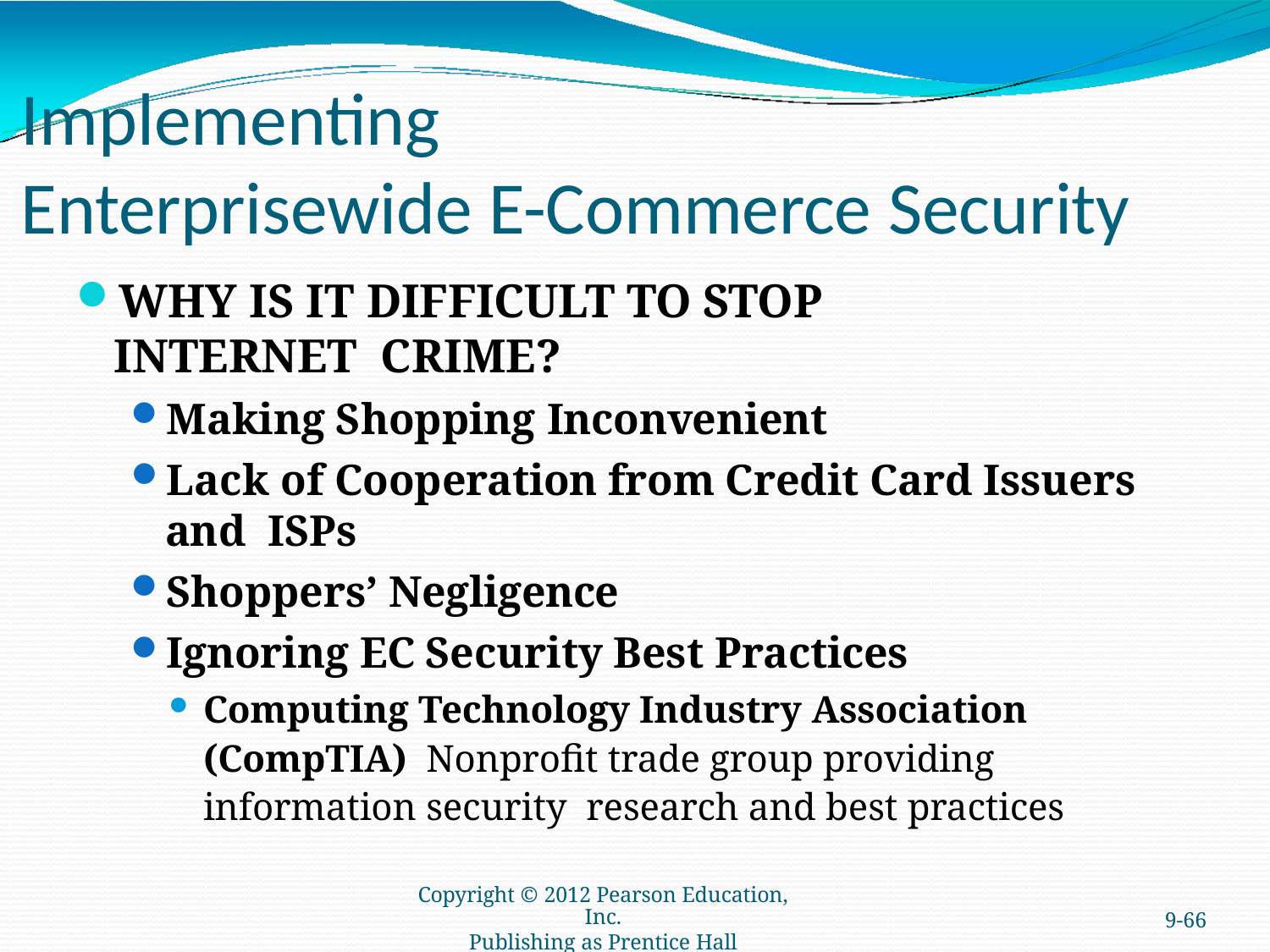

# Implementing
Enterprisewide E-Commerce Security
WHY IS IT DIFFICULT TO STOP INTERNET  CRIME?
Making Shopping Inconvenient
Lack of Cooperation from Credit Card Issuers and  ISPs
Shoppers’ Negligence
Ignoring EC Security Best Practices
Computing Technology Industry Association (CompTIA)  Nonprofit trade group providing information security  research and best practices
Copyright © 2012 Pearson Education, Inc.
Publishing as Prentice Hall
9-66